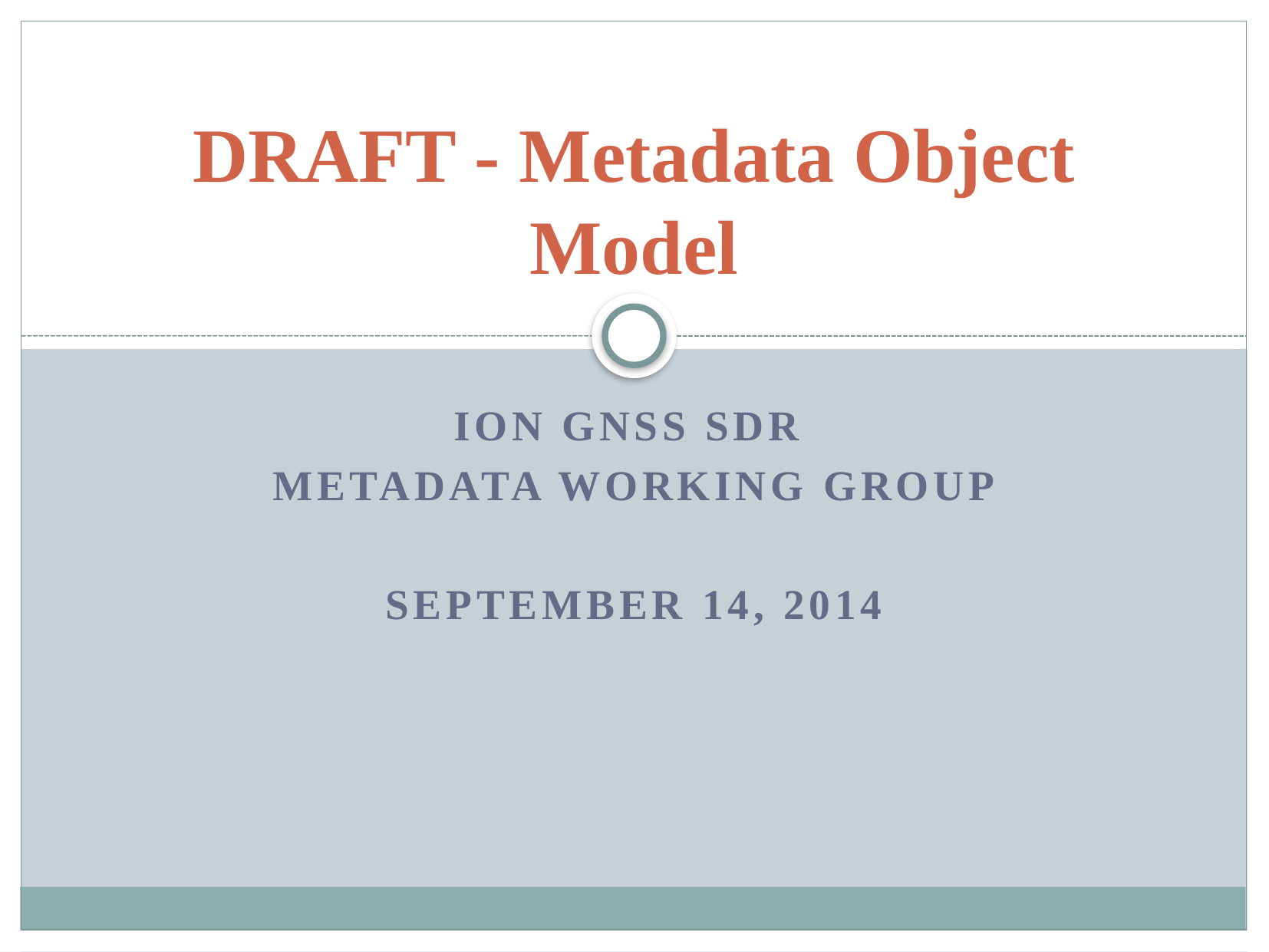

# DRAFT - Metadata Object Model
ION GNSS SDR
Metadata Working Group

September 14, 2014